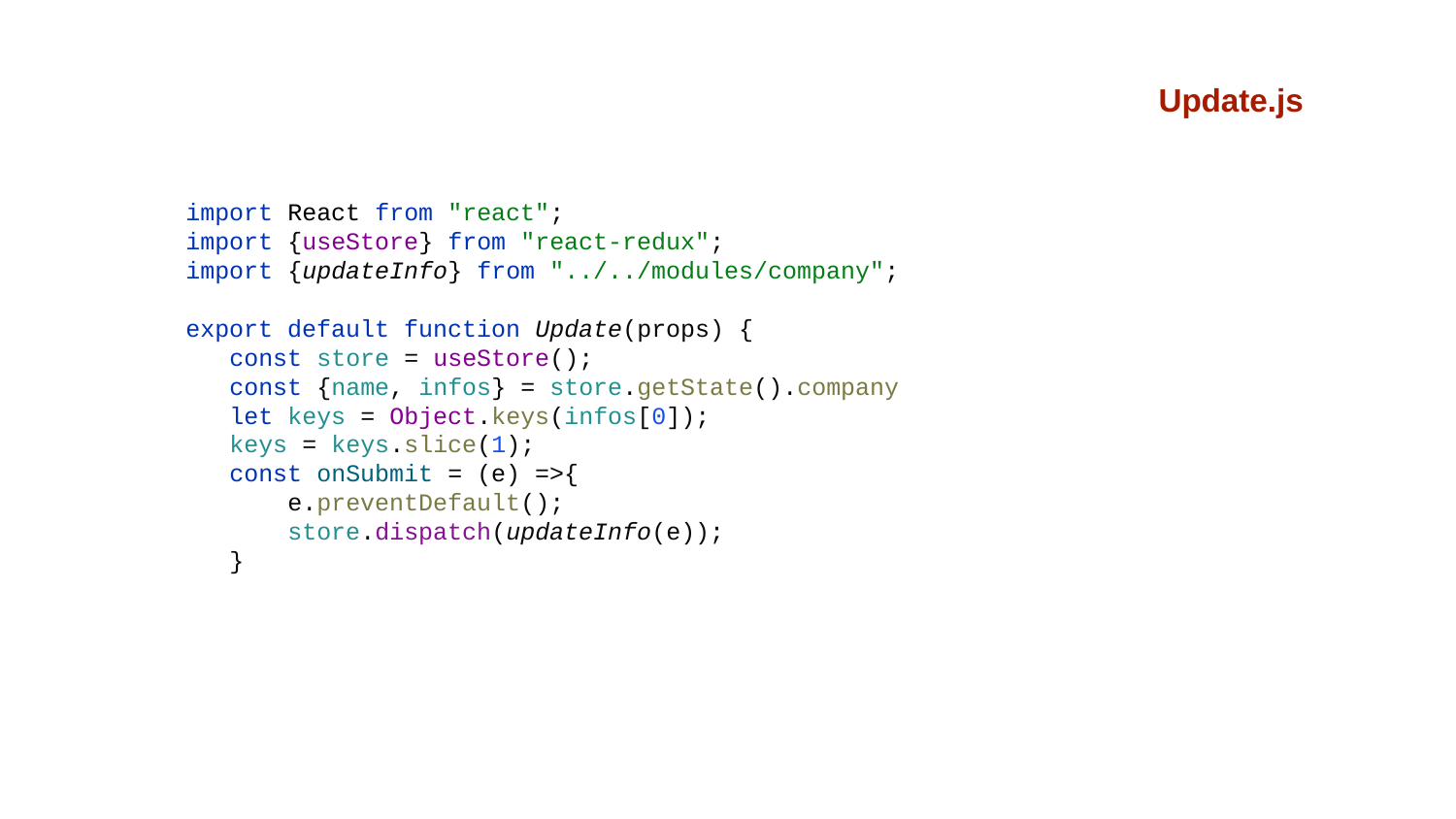

Update.js
import React from "react";
import {useStore} from "react-redux";
import {updateInfo} from "../../modules/company";

export default function Update(props) {
   const store = useStore();
   const {name, infos} = store.getState().company
   let keys = Object.keys(infos[0]);
   keys = keys.slice(1);
   const onSubmit = (e) =>{
       e.preventDefault();
       store.dispatch(updateInfo(e));
   }